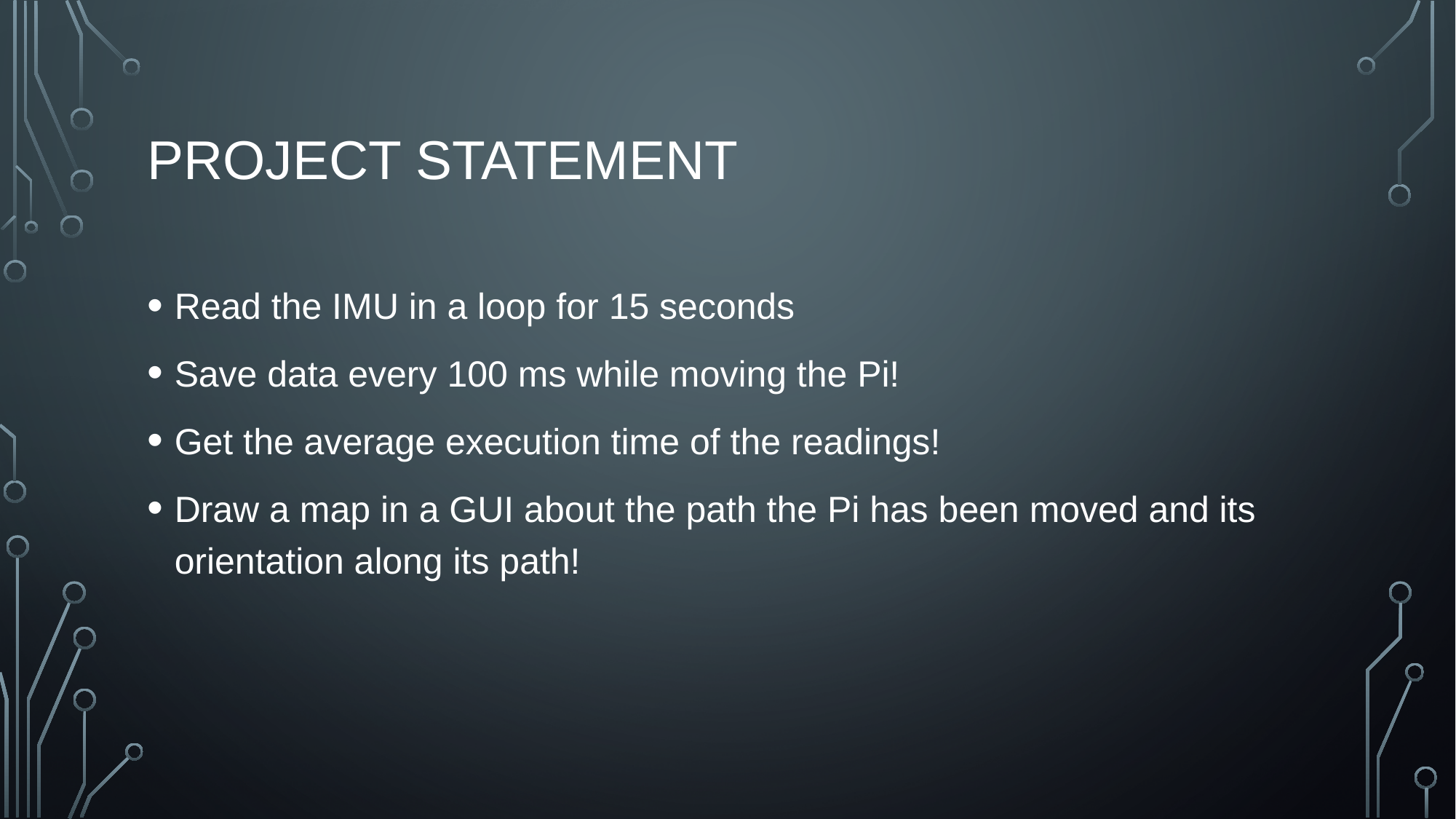

# Project statement
Read the IMU in a loop for 15 seconds
Save data every 100 ms while moving the Pi!
Get the average execution time of the readings!
Draw a map in a GUI about the path the Pi has been moved and its orientation along its path!